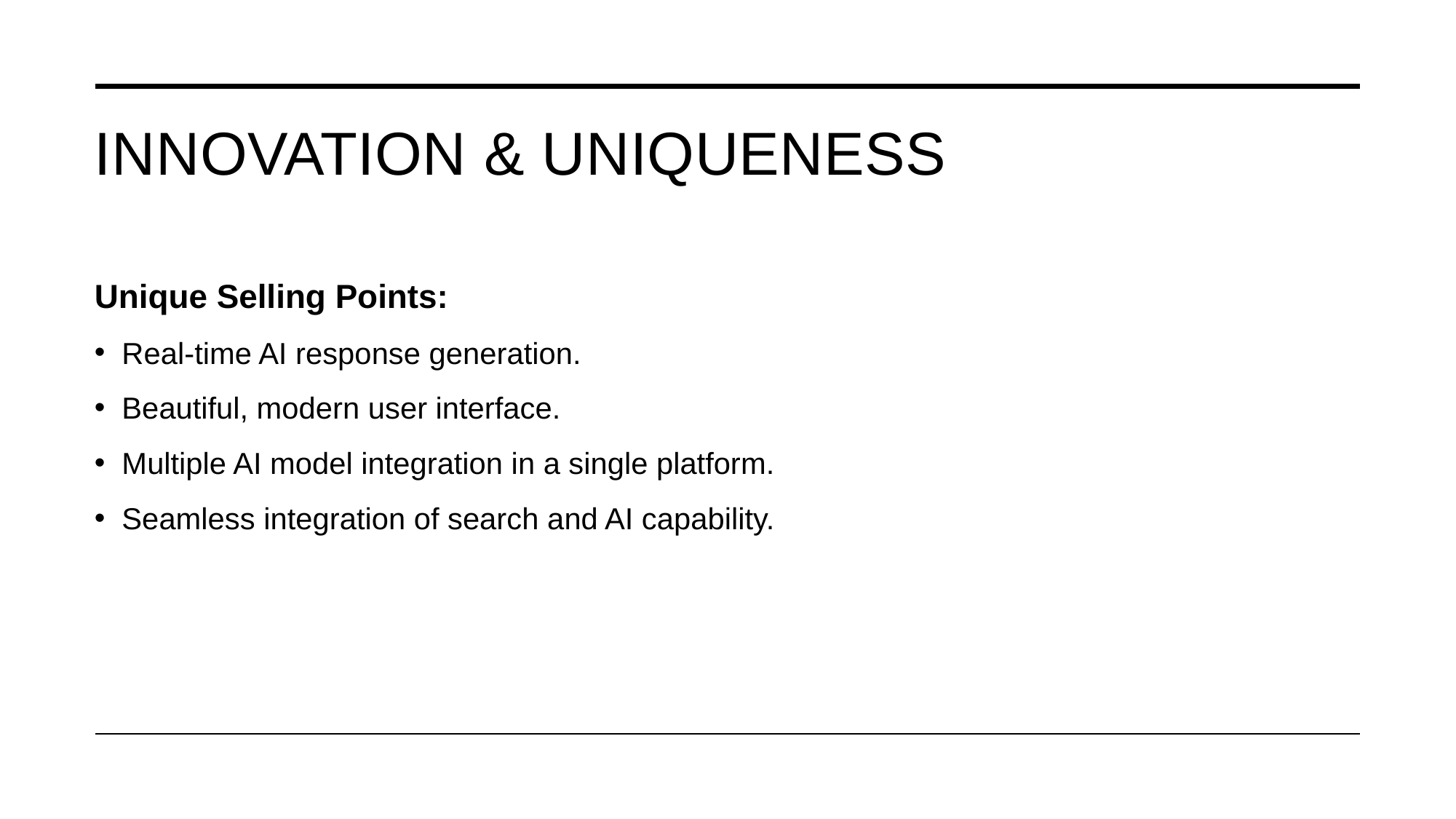

# innovation & Uniqueness
Unique Selling Points:
Real-time AI response generation.
Beautiful, modern user interface.
Multiple AI model integration in a single platform.
Seamless integration of search and AI capability.